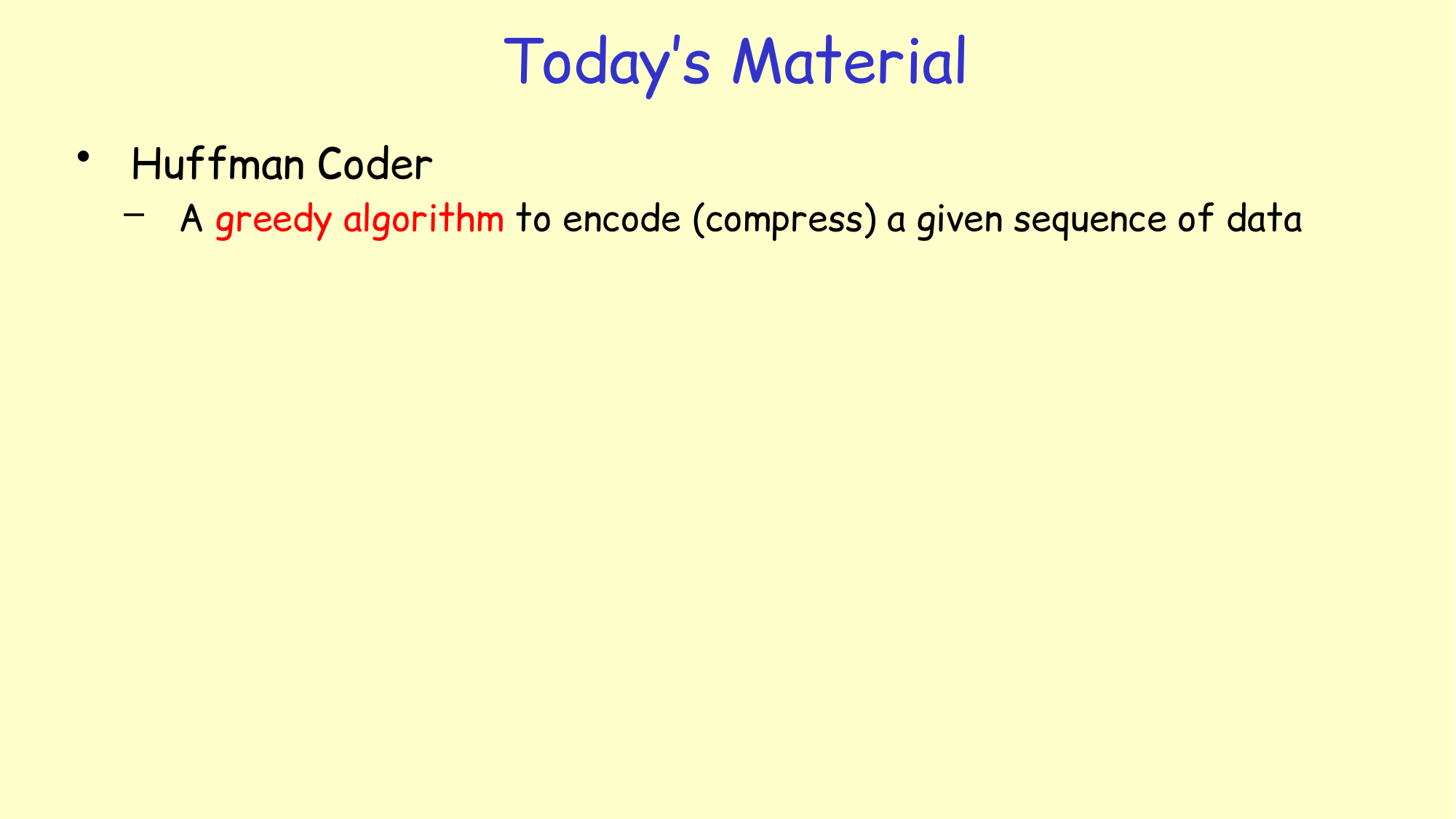

# Today’s Material
Huffman Coder
A greedy algorithm to encode (compress) a given sequence of data